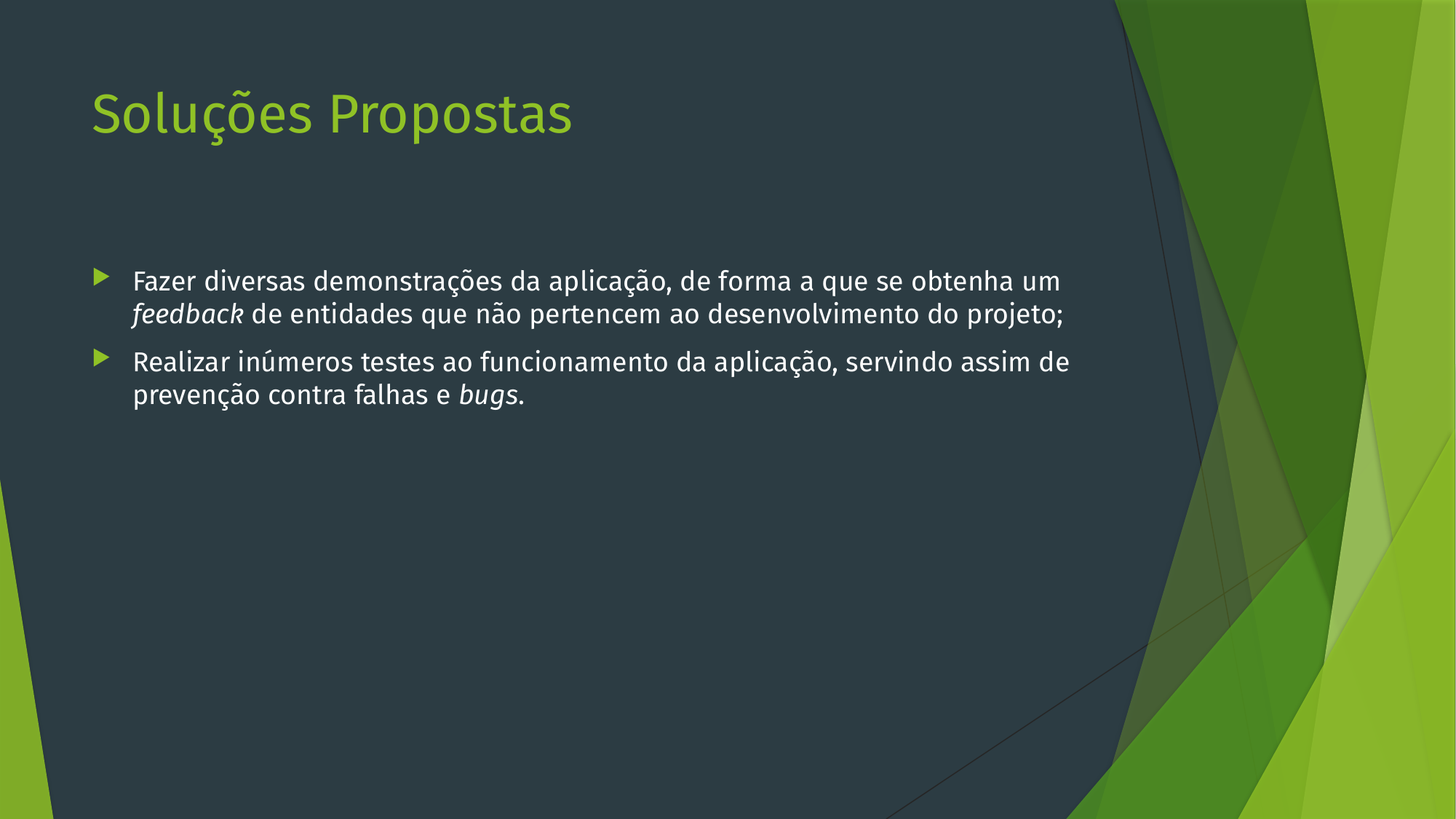

# Soluções Propostas
Fazer diversas demonstrações da aplicação, de forma a que se obtenha um feedback de entidades que não pertencem ao desenvolvimento do projeto;
Realizar inúmeros testes ao funcionamento da aplicação, servindo assim de prevenção contra falhas e bugs.